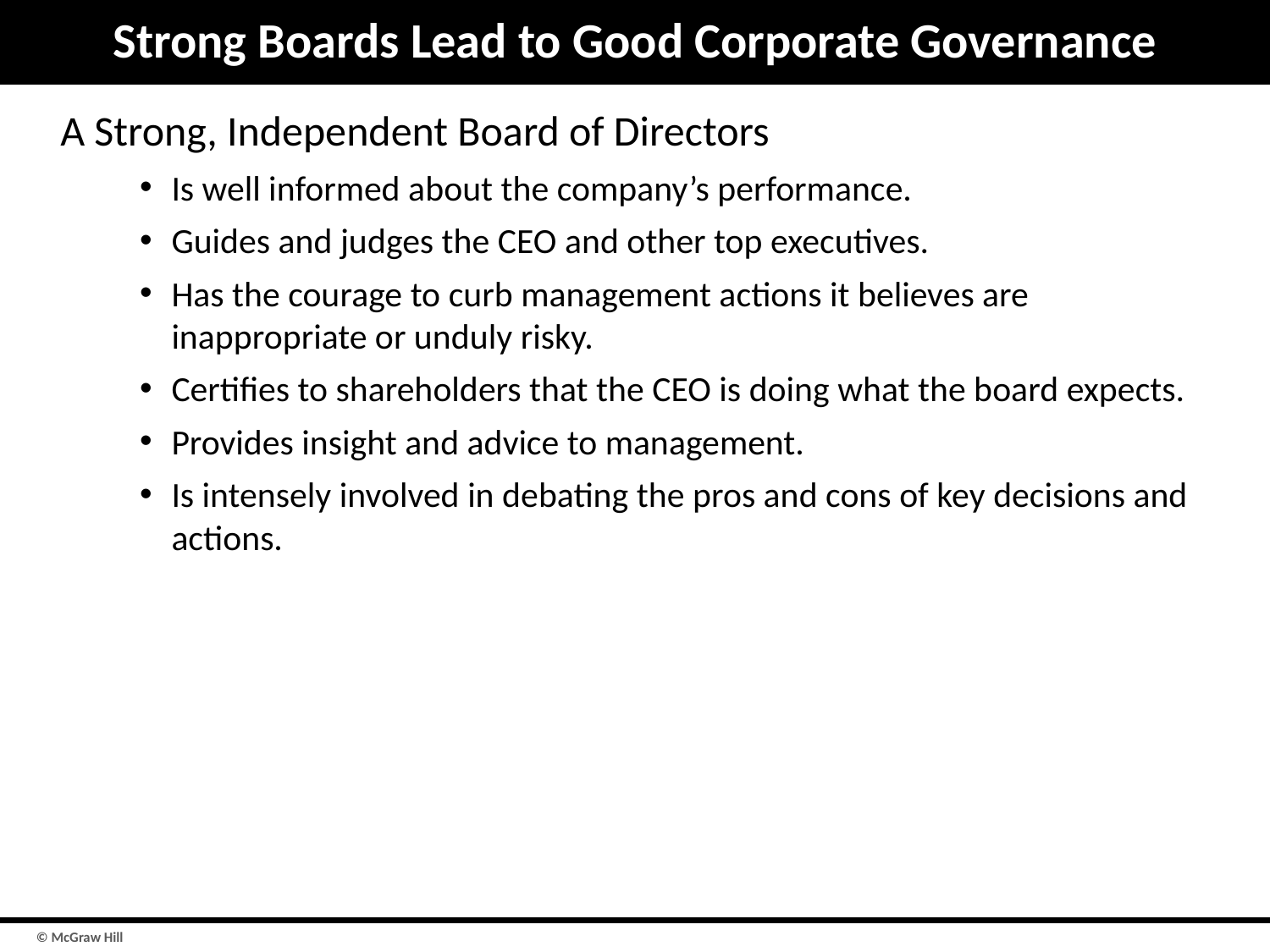

# Strong Boards Lead to Good Corporate Governance
A Strong, Independent Board of Directors
Is well informed about the company’s performance.
Guides and judges the CEO and other top executives.
Has the courage to curb management actions it believes are inappropriate or unduly risky.
Certifies to shareholders that the CEO is doing what the board expects.
Provides insight and advice to management.
Is intensely involved in debating the pros and cons of key decisions and actions.